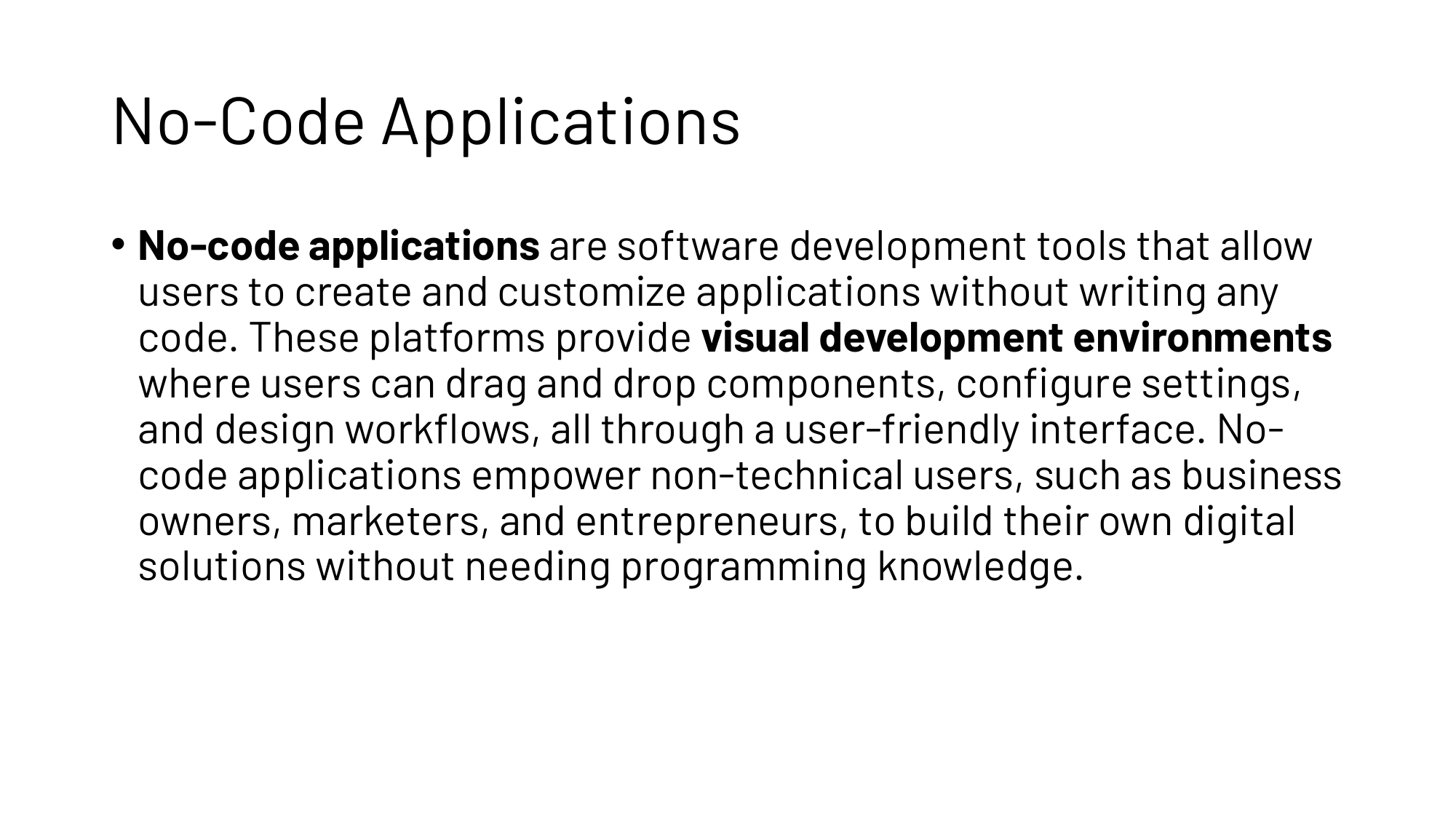

# No-Code Applications
No-code applications are software development tools that allow users to create and customize applications without writing any code. These platforms provide visual development environments where users can drag and drop components, configure settings, and design workflows, all through a user-friendly interface. No-code applications empower non-technical users, such as business owners, marketers, and entrepreneurs, to build their own digital solutions without needing programming knowledge.